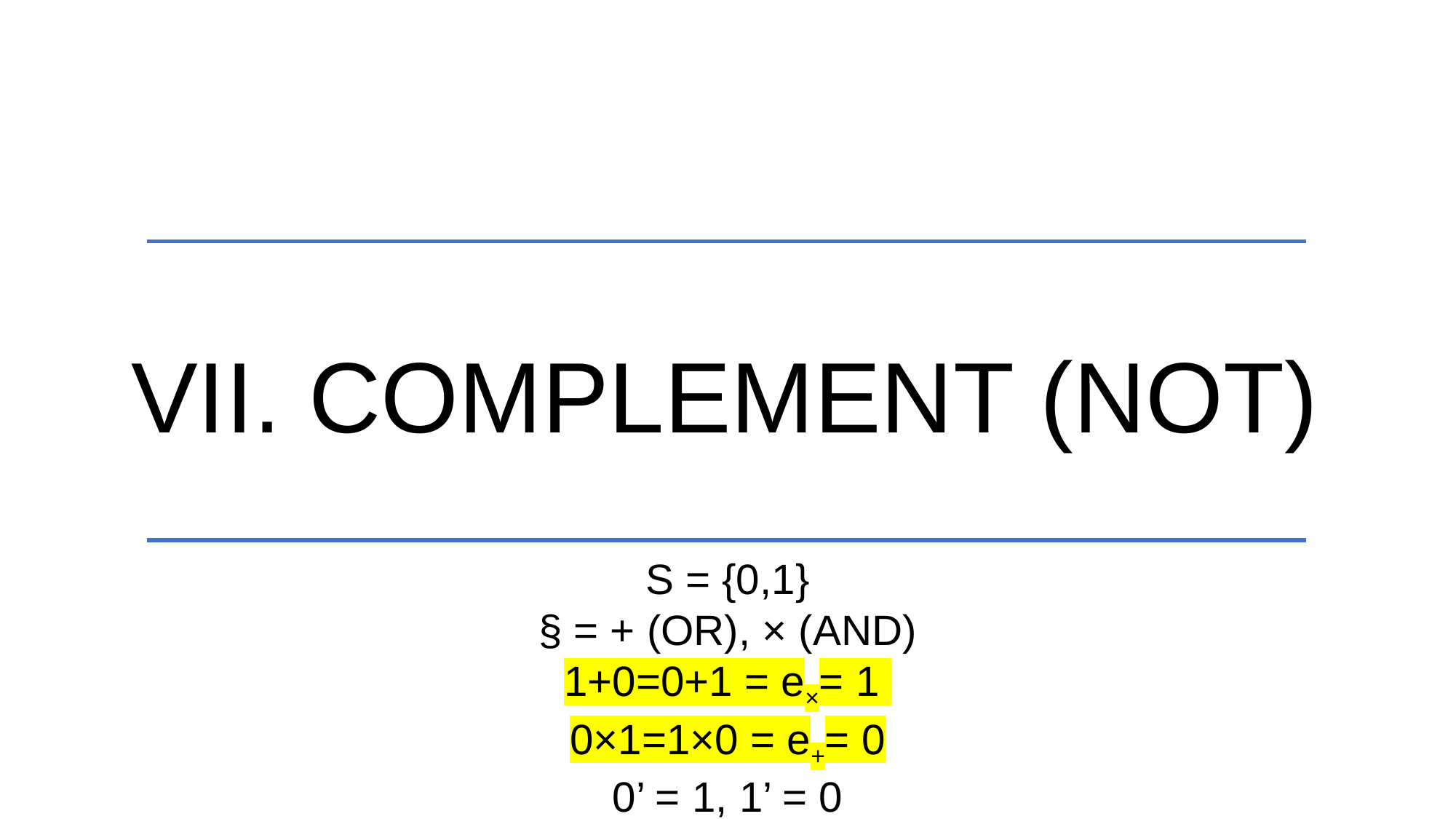

VII. Complement (NOT)
S = {0,1}
§ = + (OR), × (AND)
1+0=0+1 = e×= 1
0×1=1×0 = e+= 0
0’ = 1, 1’ = 0